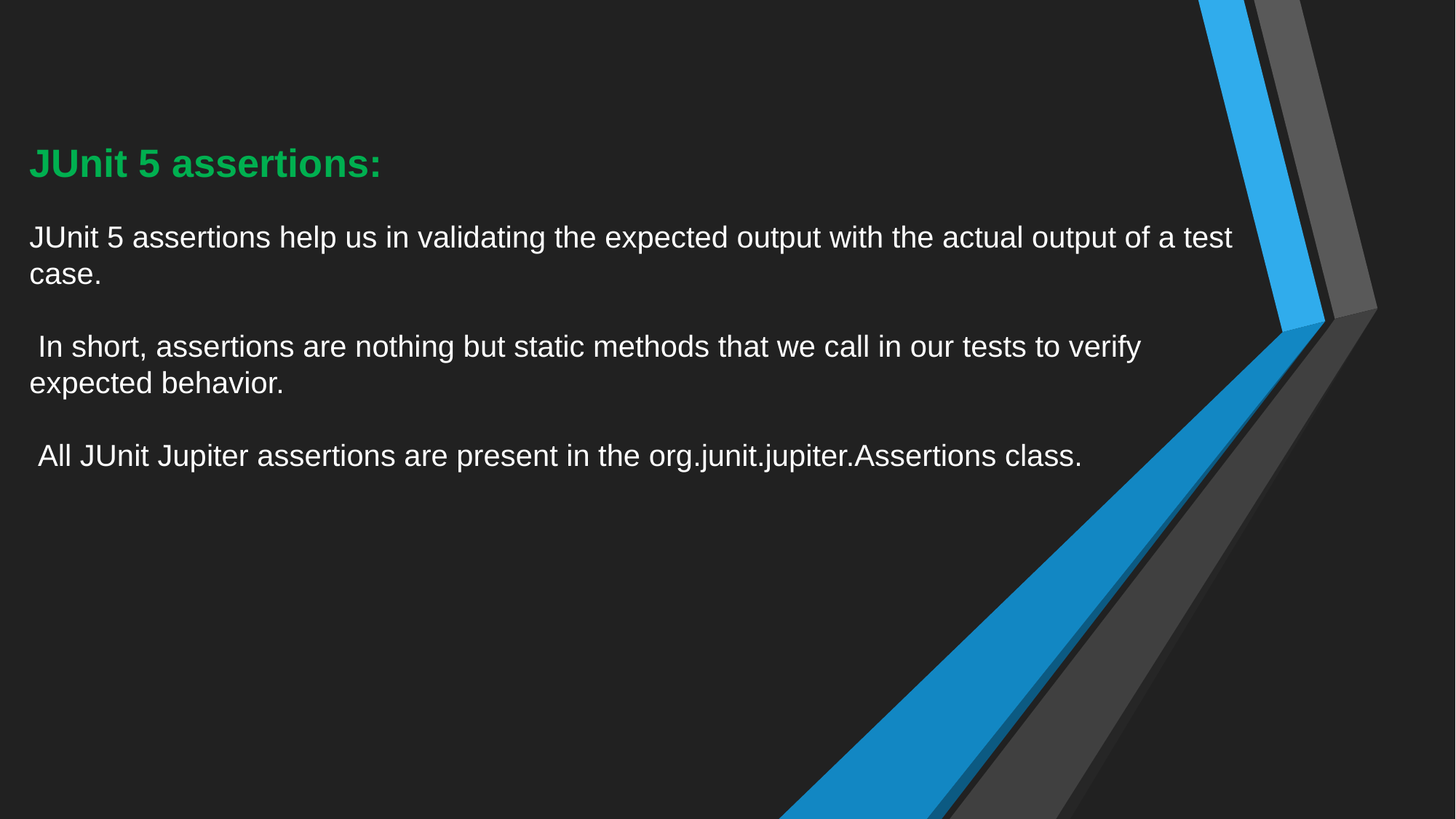

JUnit 5 assertions:

JUnit 5 assertions help us in validating the expected output with the actual output of a test case.

 In short, assertions are nothing but static methods that we call in our tests to verify expected behavior.

 All JUnit Jupiter assertions are present in the org.junit.jupiter.Assertions class.